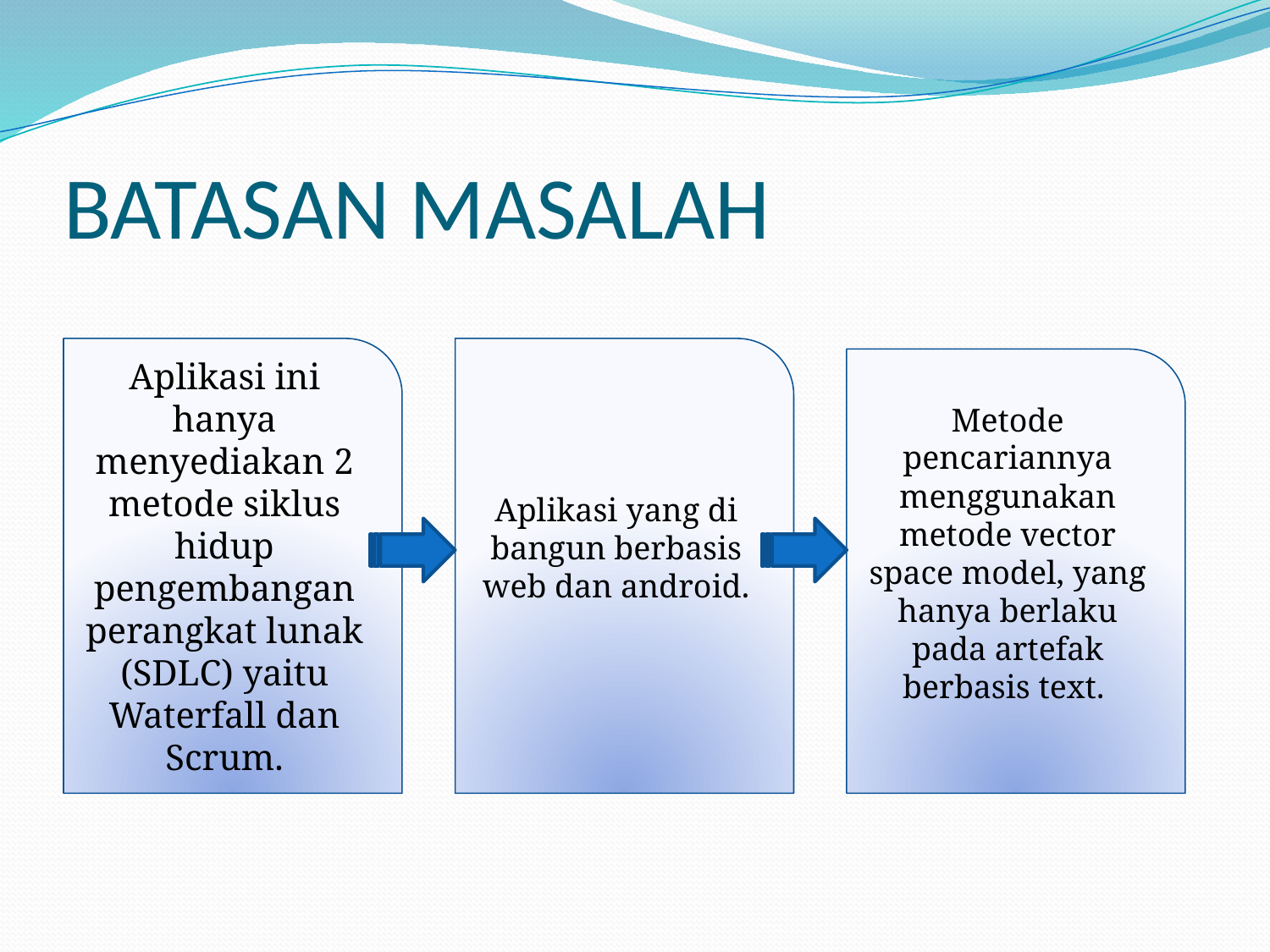

# BATASAN MASALAH
Aplikasi ini hanya menyediakan 2 metode siklus hidup pengembangan perangkat lunak (SDLC) yaitu Waterfall dan Scrum.
Aplikasi yang di bangun berbasis web dan android.

Metode pencariannya menggunakan metode vector space model, yang hanya berlaku pada artefak berbasis text.